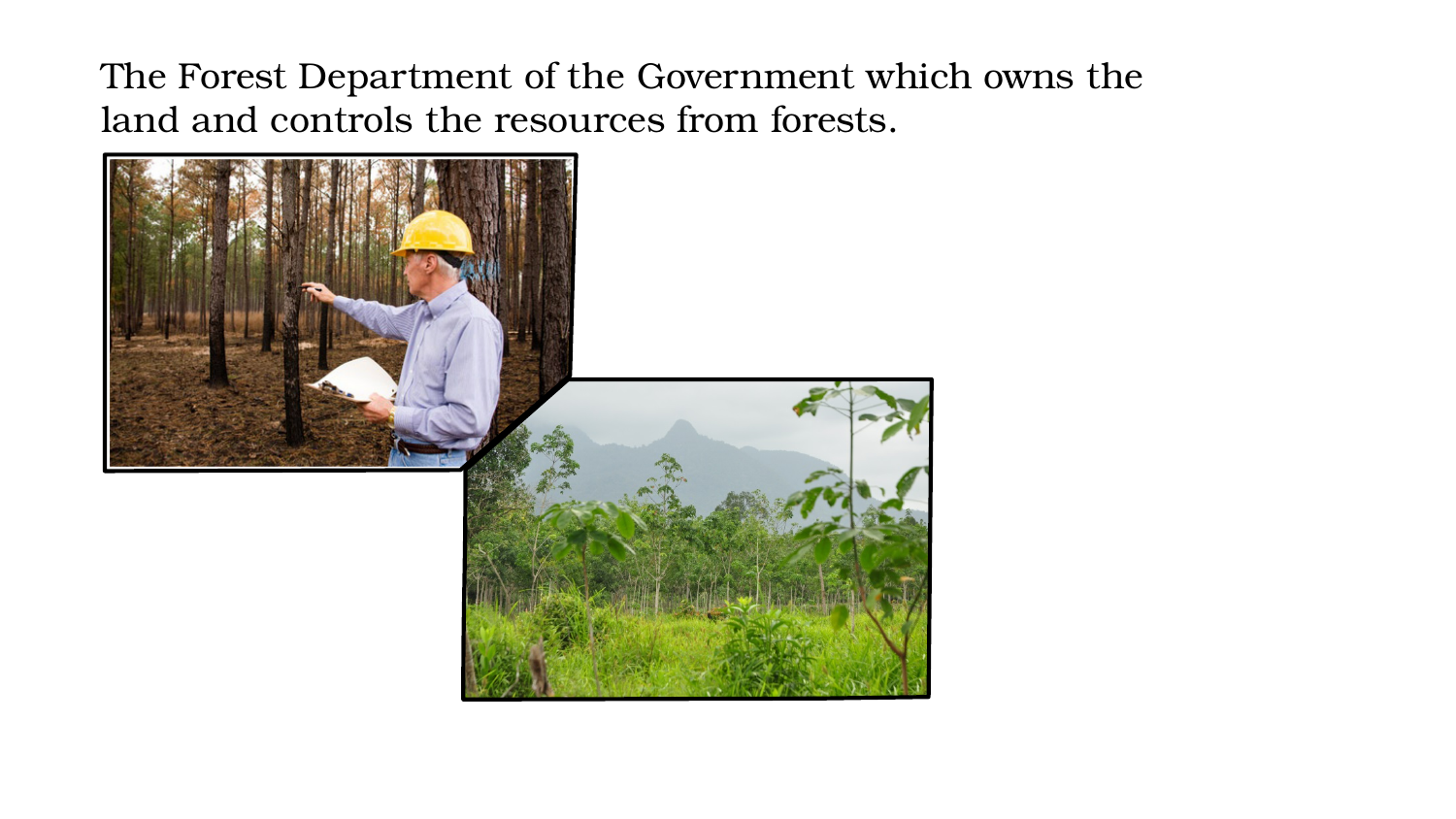

The Forest Department of the Government which owns the land and controls the resources from forests.